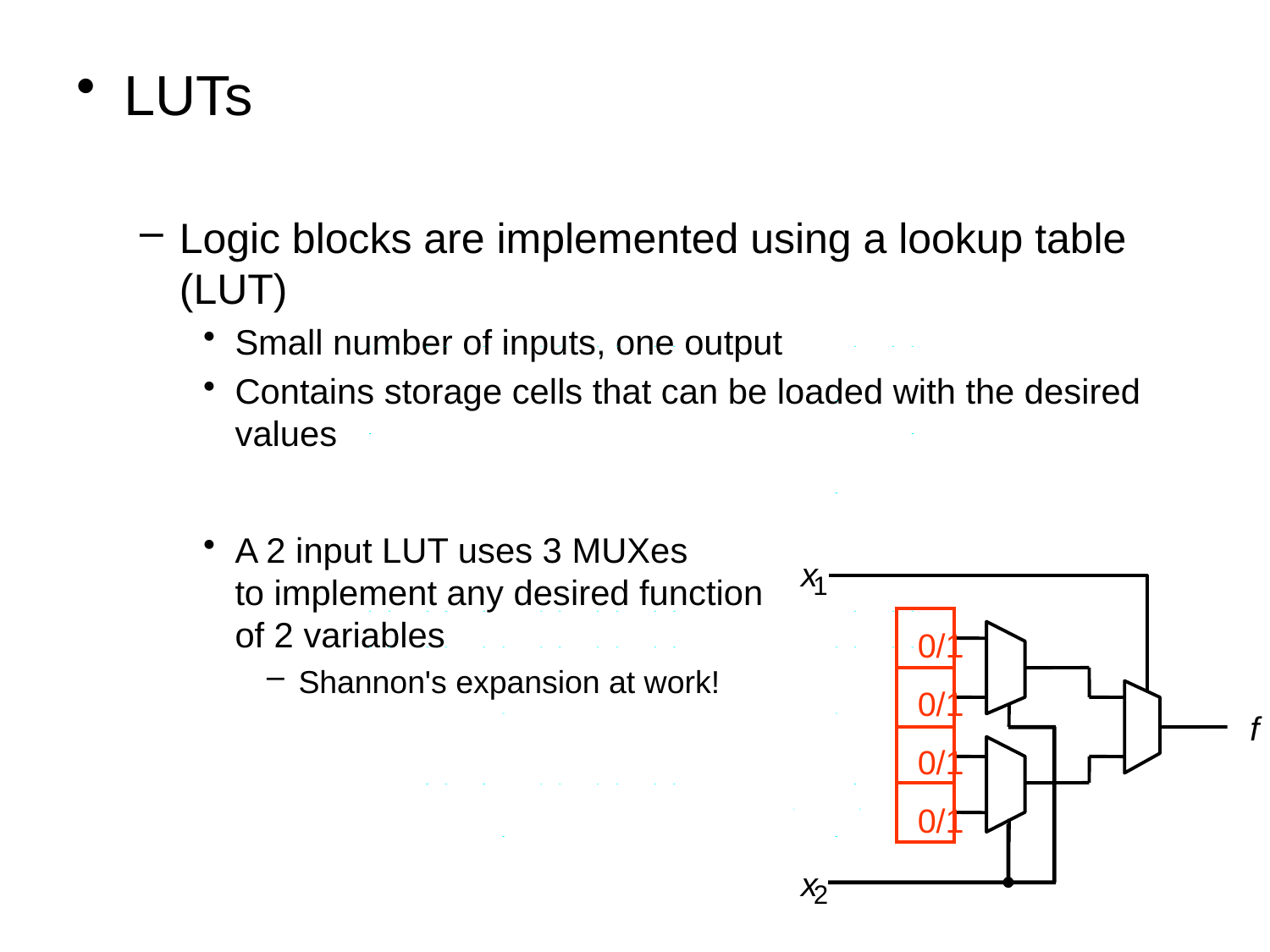

LUTs

Logic blocks are implemented using a lookup table (LUT)
Small number of inputs, one output
Contains storage cells that can be loaded with the desired values

A 2 input LUT uses 3 MUXes
to implement any desired function
of 2 variables
Shannon's expansion at work!

x
1

0/1

0/1

f

0/1

0/1

x

2